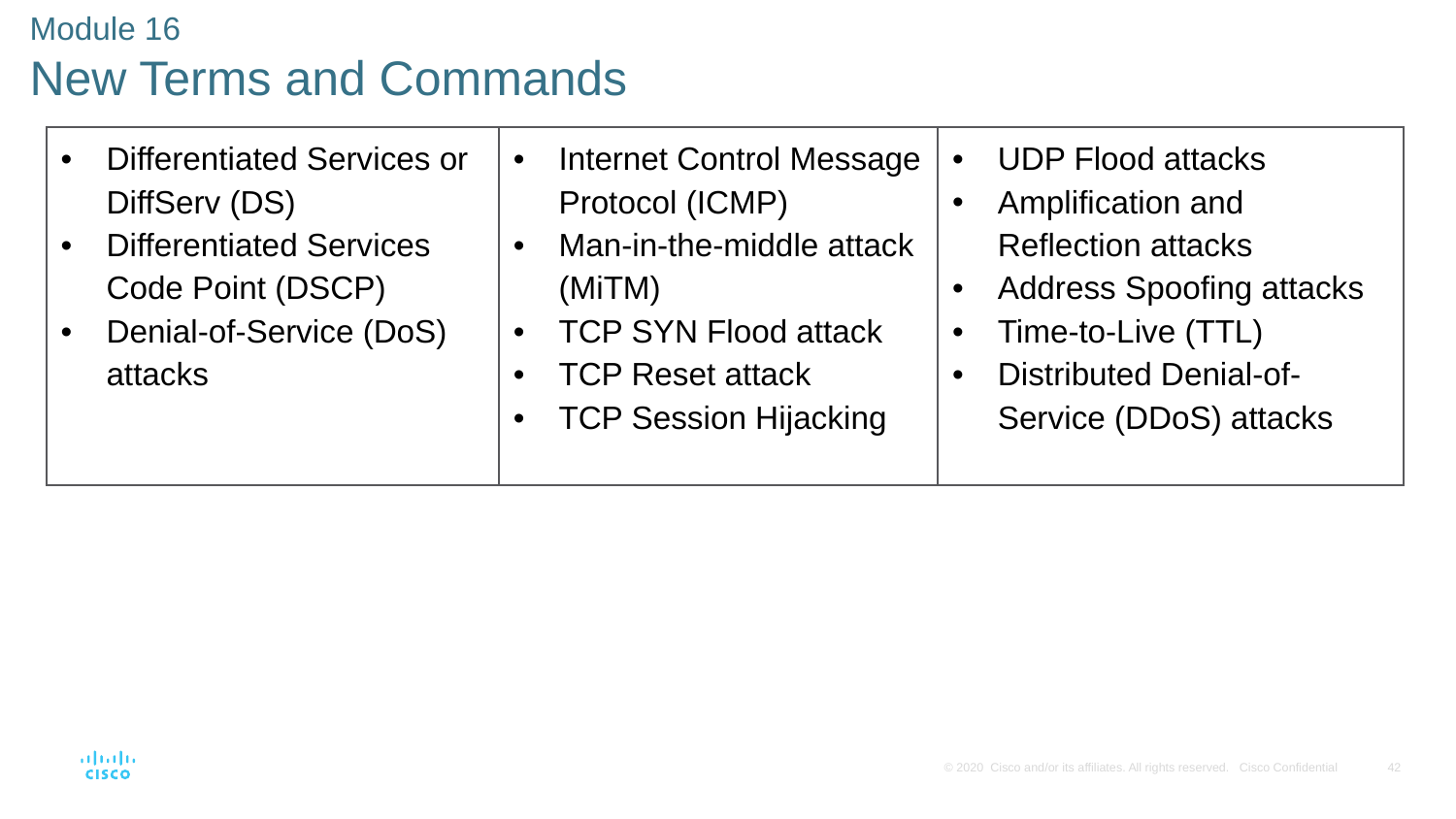

# Module 16 New Terms and Commands
| Differentiated Services or DiffServ (DS) Differentiated Services Code Point (DSCP) Denial-of-Service (DoS) attacks | Internet Control Message Protocol (ICMP) Man-in-the-middle attack (MiTM) TCP SYN Flood attack TCP Reset attack TCP Session Hijacking | UDP Flood attacks Amplification and Reflection attacks Address Spoofing attacks Time-to-Live (TTL) Distributed Denial-of-Service (DDoS) attacks |
| --- | --- | --- |